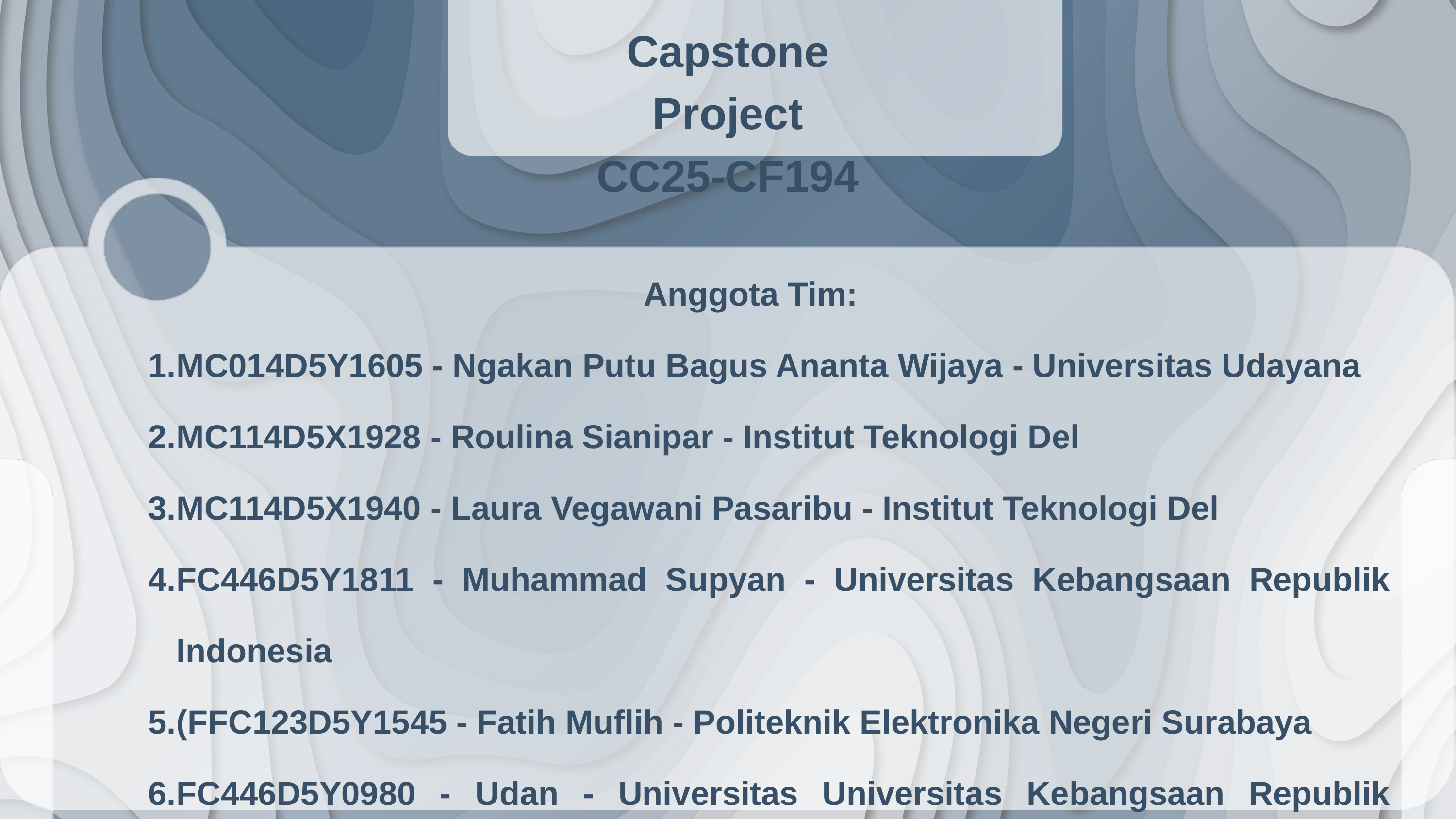

Capstone Project
CC25-CF194

Anggota Tim:
MC014D5Y1605 - Ngakan Putu Bagus Ananta Wijaya - Universitas Udayana
MC114D5X1928 - Roulina Sianipar - Institut Teknologi Del
MC114D5X1940 - Laura Vegawani Pasaribu - Institut Teknologi Del
FC446D5Y1811 - Muhammad Supyan - Universitas Kebangsaan Republik Indonesia
(FFC123D5Y1545 - Fatih Muflih - Politeknik Elektronika Negeri Surabaya
FC446D5Y0980 - Udan - Universitas Universitas Kebangsaan Republik Indonesia